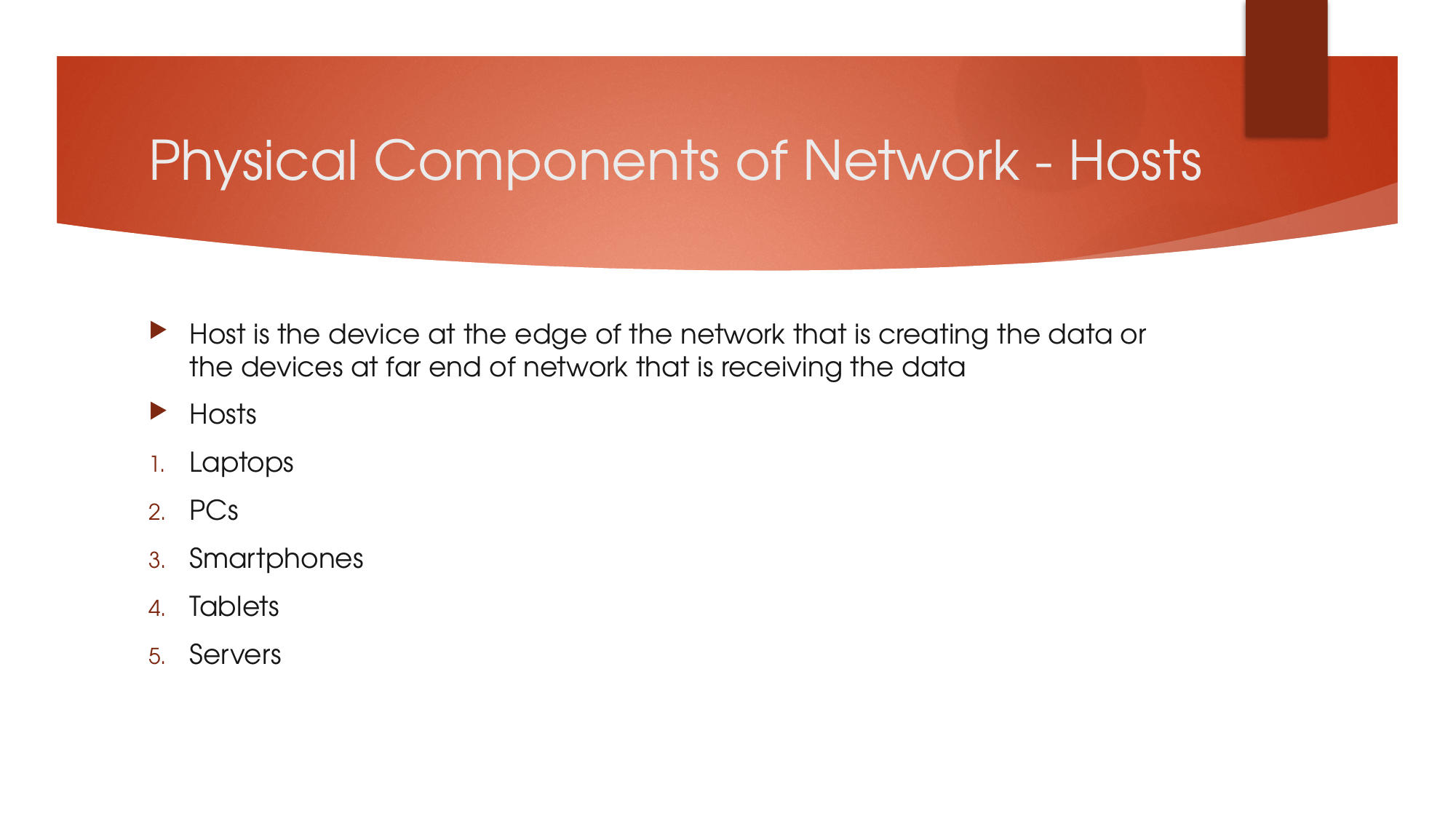

# Physical Components of Network - Hosts
Host is the device at the edge of the network that is creating the data or the devices at far end of network that is receiving the data
Hosts
Laptops
PCs
Smartphones
Tablets
Servers